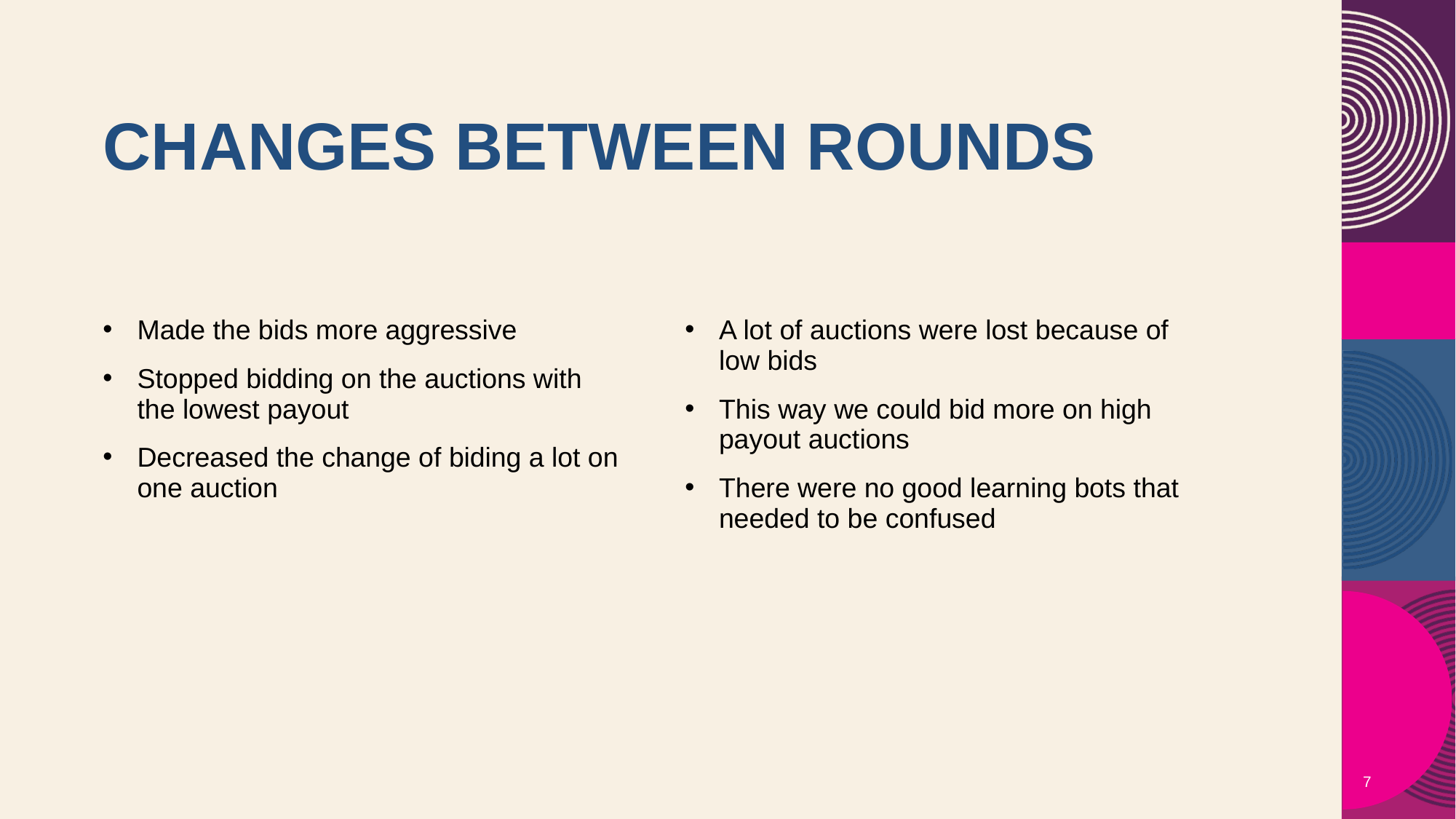

# Changes between rounds
Made the bids more aggressive
Stopped bidding on the auctions with the lowest payout
Decreased the change of biding a lot on one auction
A lot of auctions were lost because of low bids
This way we could bid more on high payout auctions
There were no good learning bots that needed to be confused
7